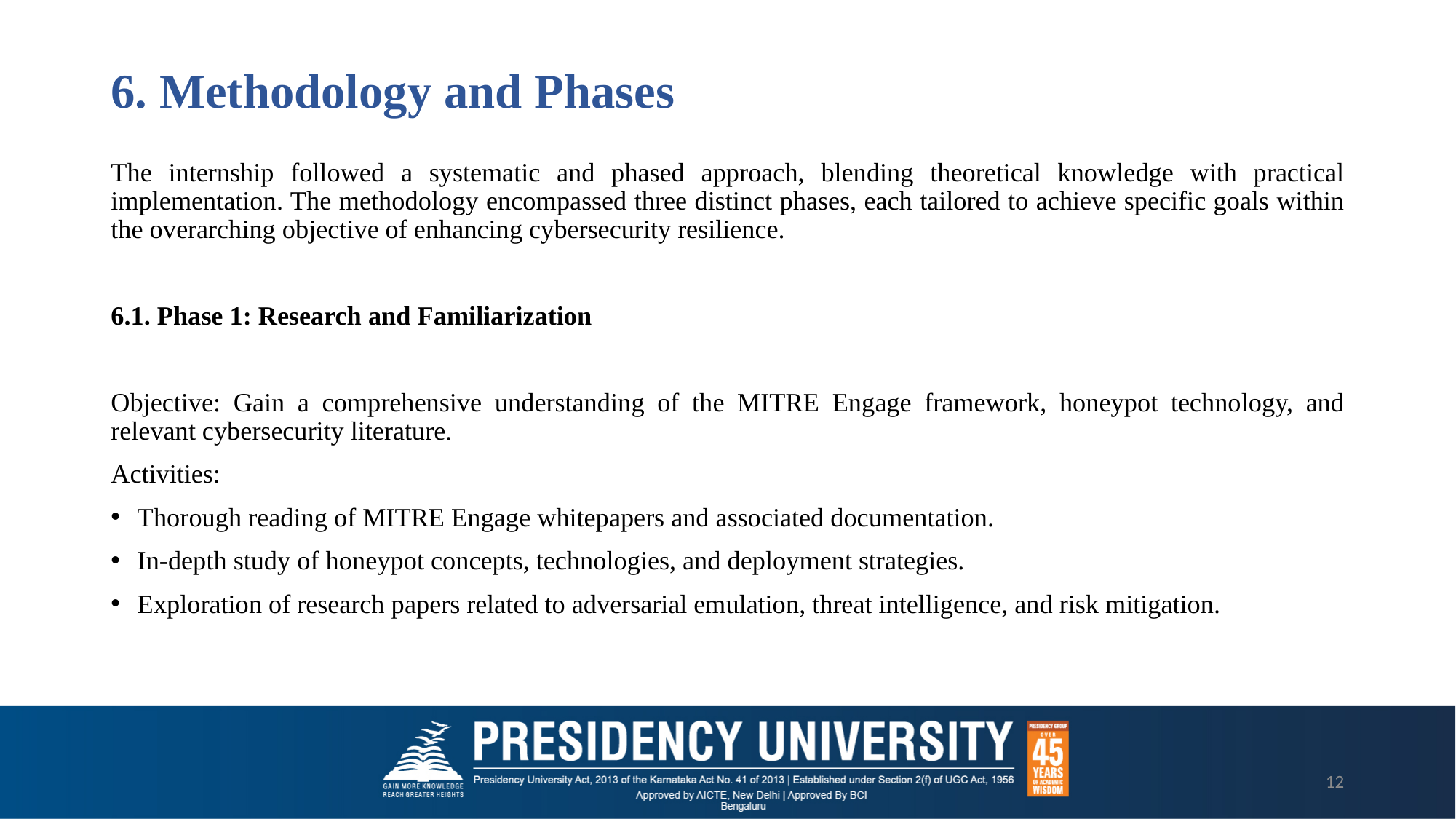

# 6. Methodology and Phases
The internship followed a systematic and phased approach, blending theoretical knowledge with practical implementation. The methodology encompassed three distinct phases, each tailored to achieve specific goals within the overarching objective of enhancing cybersecurity resilience.

6.1. Phase 1: Research and Familiarization

Objective: Gain a comprehensive understanding of the MITRE Engage framework, honeypot technology, and relevant cybersecurity literature.
Activities:
Thorough reading of MITRE Engage whitepapers and associated documentation.
In-depth study of honeypot concepts, technologies, and deployment strategies.
Exploration of research papers related to adversarial emulation, threat intelligence, and risk mitigation.

12